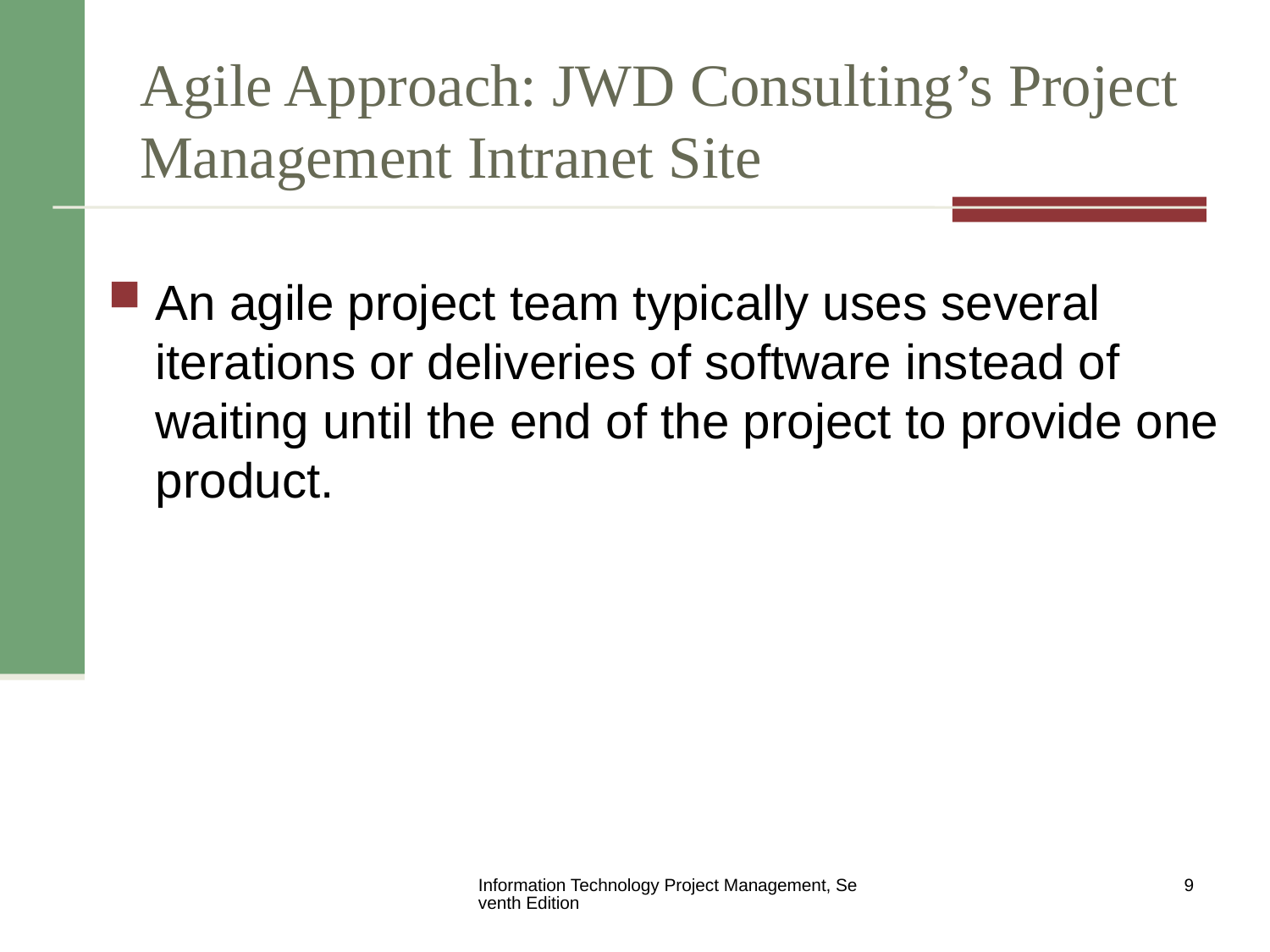

# Agile Approach: JWD Consulting’s Project Management Intranet Site
An agile project team typically uses several iterations or deliveries of software instead of waiting until the end of the project to provide one product.
Information Technology Project Management, Seventh Edition
9